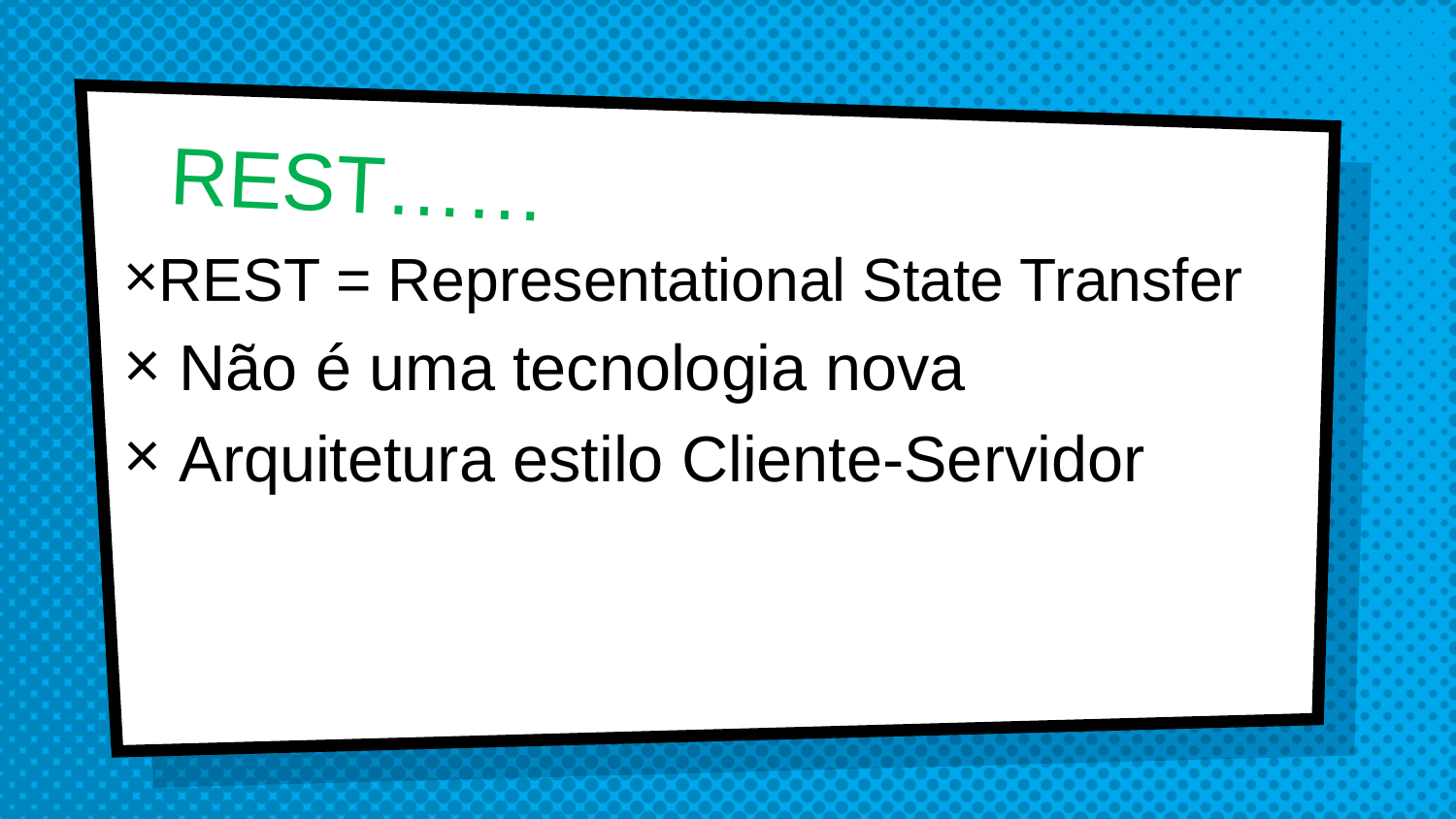

# REST……
REST = Representational State Transfer
 Não é uma tecnologia nova
 Arquitetura estilo Cliente-Servidor